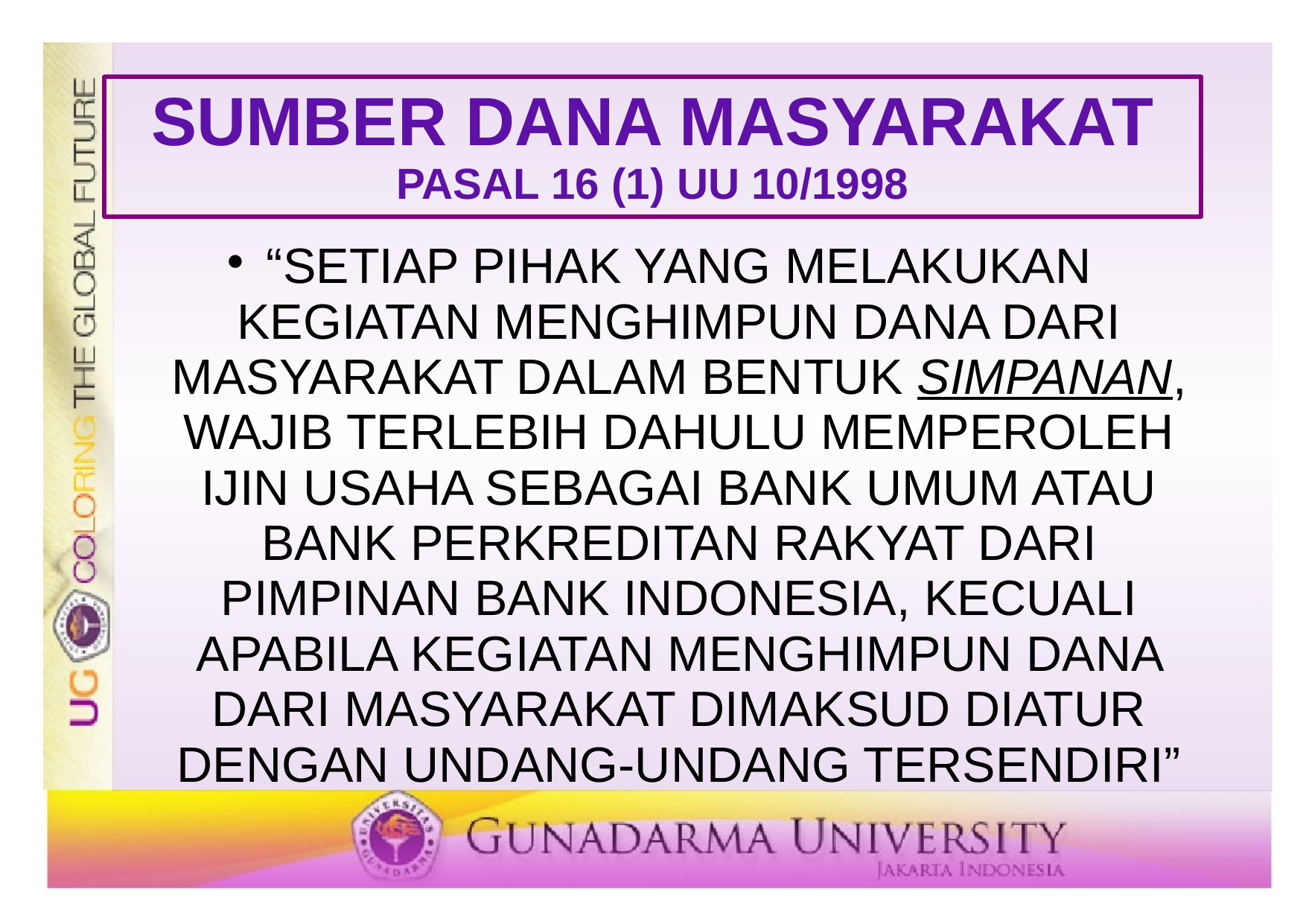

# SUMBER DANA MASYARAKAT PASAL 16 (1) UU 10/1998
“SETIAP PIHAK YANG MELAKUKAN KEGIATAN MENGHIMPUN DANA DARI MASYARAKAT DALAM BENTUK SIMPANAN, WAJIB TERLEBIH DAHULU MEMPEROLEH IJIN USAHA SEBAGAI BANK UMUM ATAU BANK PERKREDITAN RAKYAT DARI PIMPINAN BANK INDONESIA, KECUALI APABILA KEGIATAN MENGHIMPUN DANA DARI MASYARAKAT DIMAKSUD DIATUR DENGAN UNDANG-UNDANG TERSENDIRI”